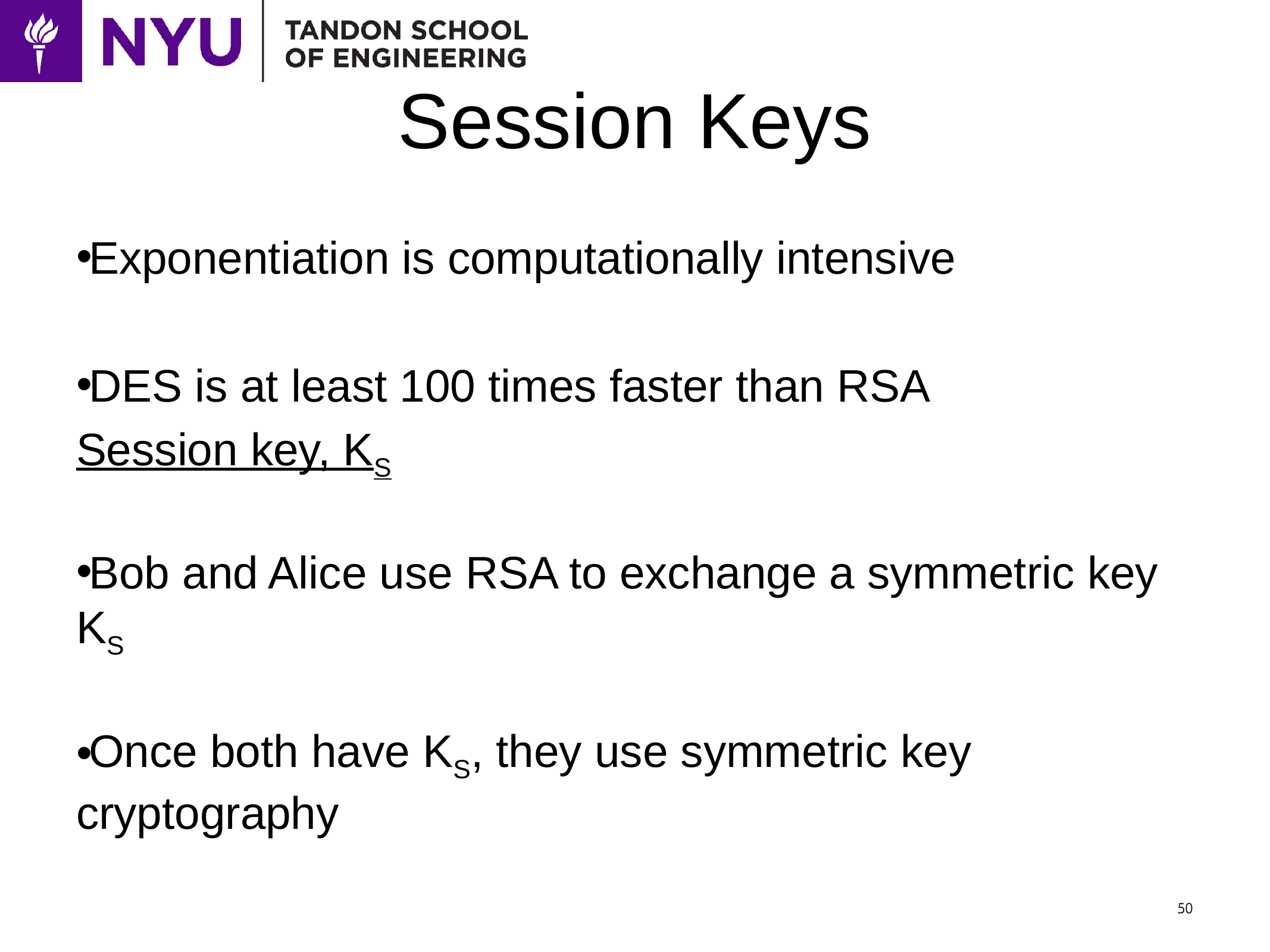

# Session Keys
Exponentiation is computationally intensive

DES is at least 100 times faster than RSA
Session key, KS

Bob and Alice use RSA to exchange a symmetric key KS

Once both have KS, they use symmetric key cryptography

50